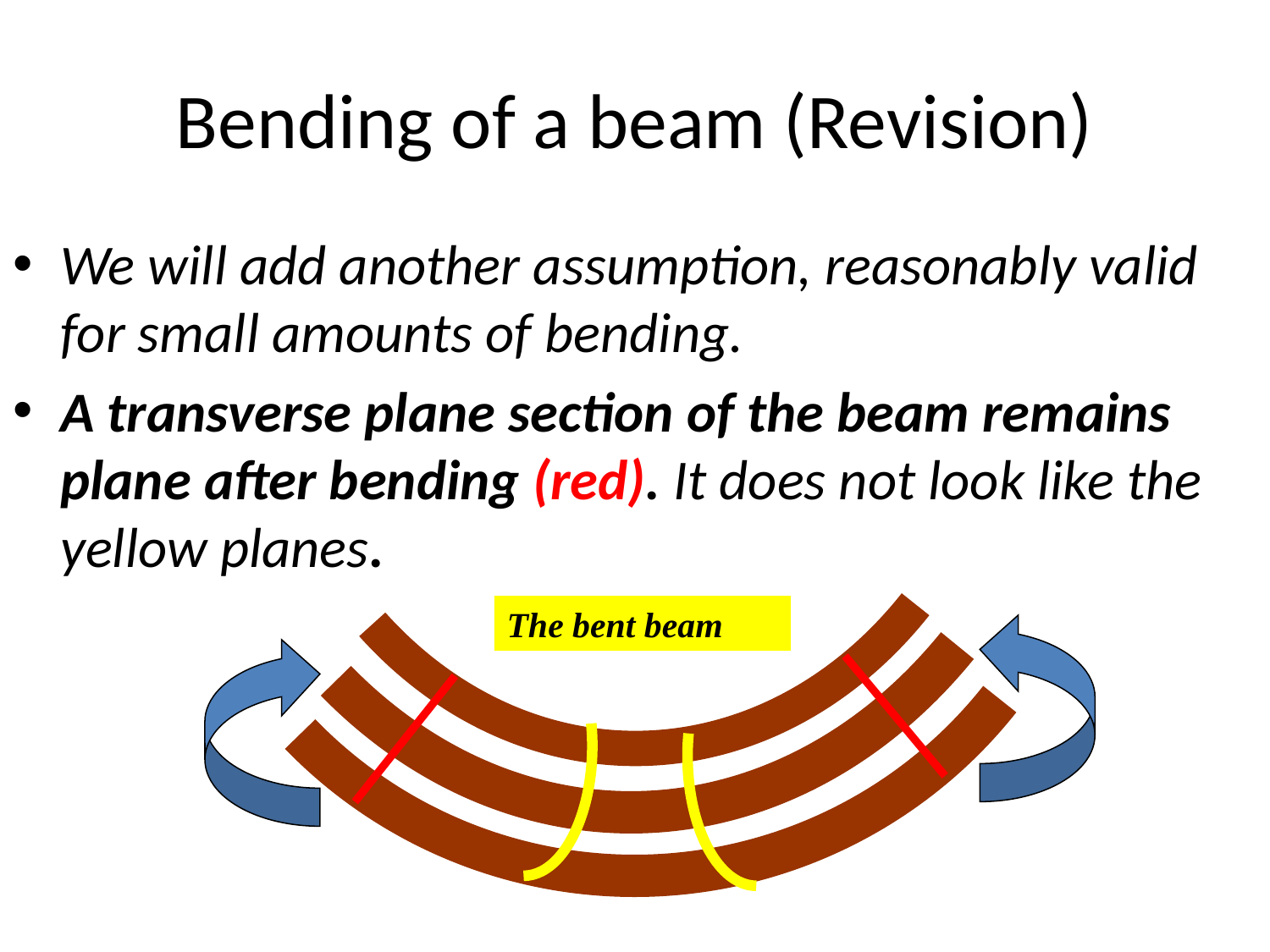

# Bending of a beam (Revision)
We will add another assumption, reasonably valid for small amounts of bending.
A transverse plane section of the beam remains plane after bending (red). It does not look like the yellow planes.

The bent beam